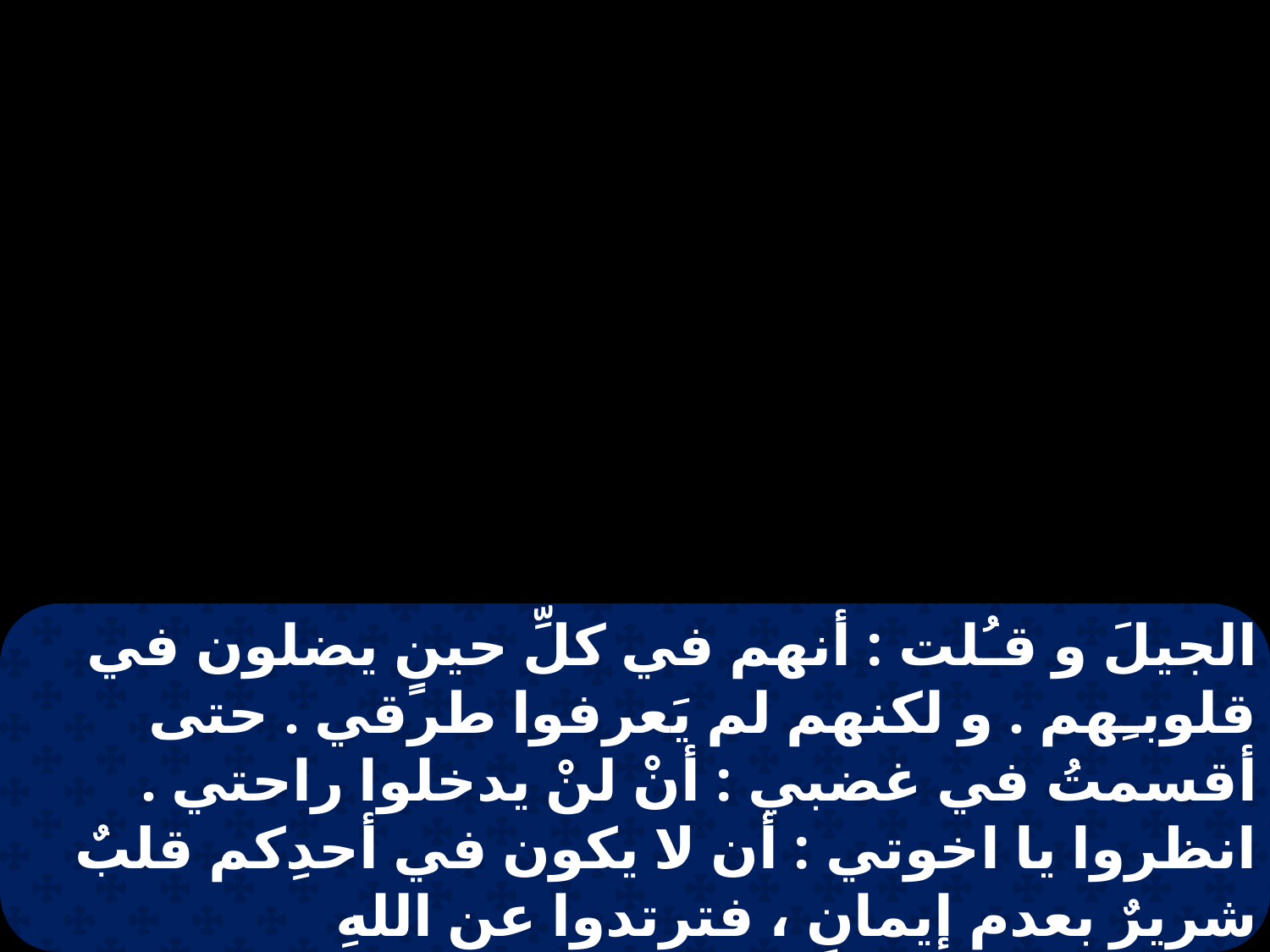

الجيلَ و قـُلت : أنهم في كلِّ حينٍ يضلون في قلوبـِهم . و لكنهم لم يَعرفوا طرقي . حتى أقسمتُ في غضبي : أنْ لنْ يدخلوا راحتي . انظروا يا اخوتي : أن لا يكون في أحدِكم قلبٌ شريرٌ بعدمِ إيمانٍ ، فترتدوا عن اللهِ